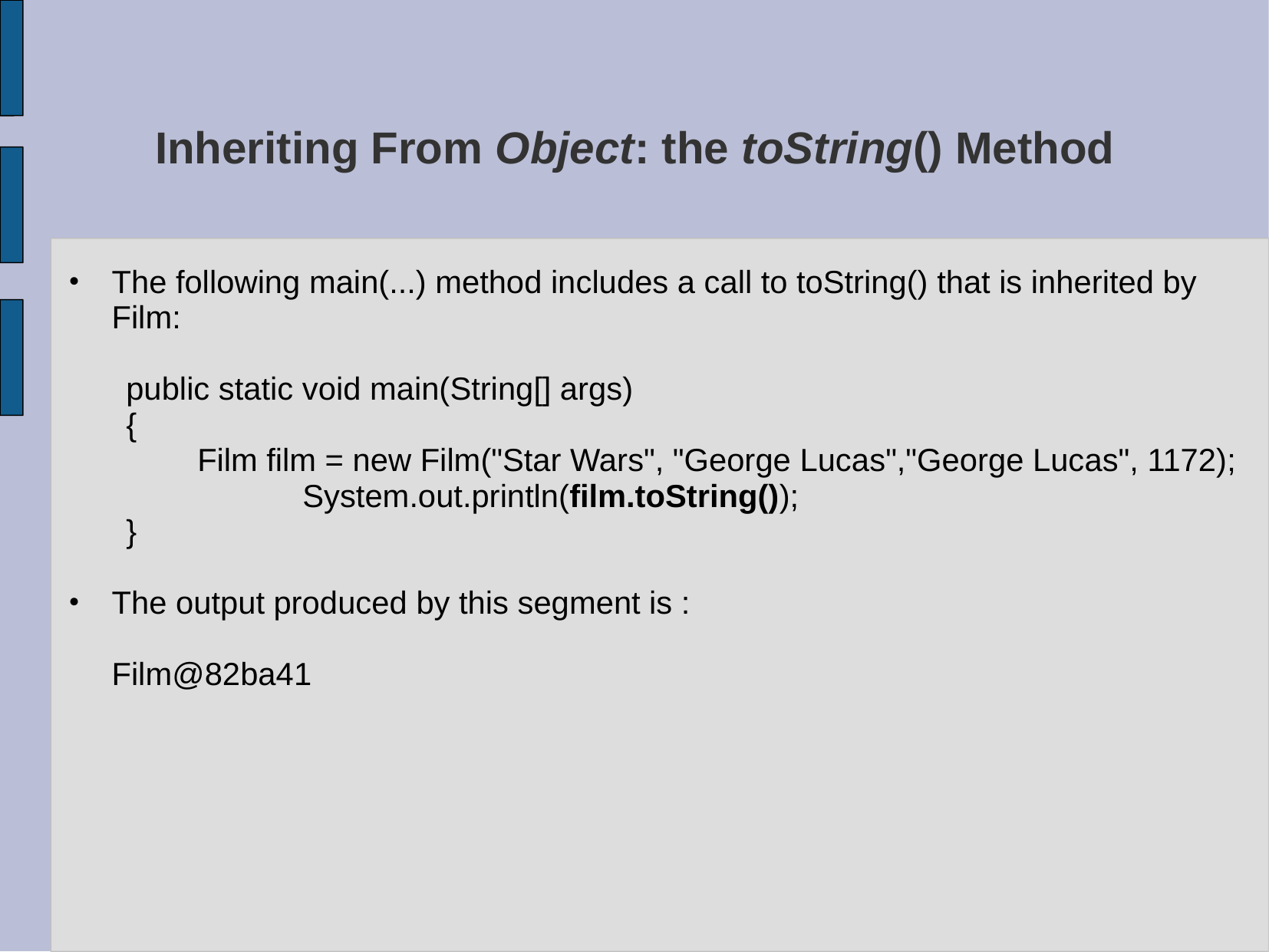

# Inheriting From Object: the toString() Method
The following main(...) method includes a call to toString() that is inherited by Film:

public static void main(String[] args)
{
	    Film film = new Film("Star Wars", "George Lucas","George Lucas", 1172);
                    System.out.println(film.toString());
}

The output produced by this segment is :
	Film@82ba41